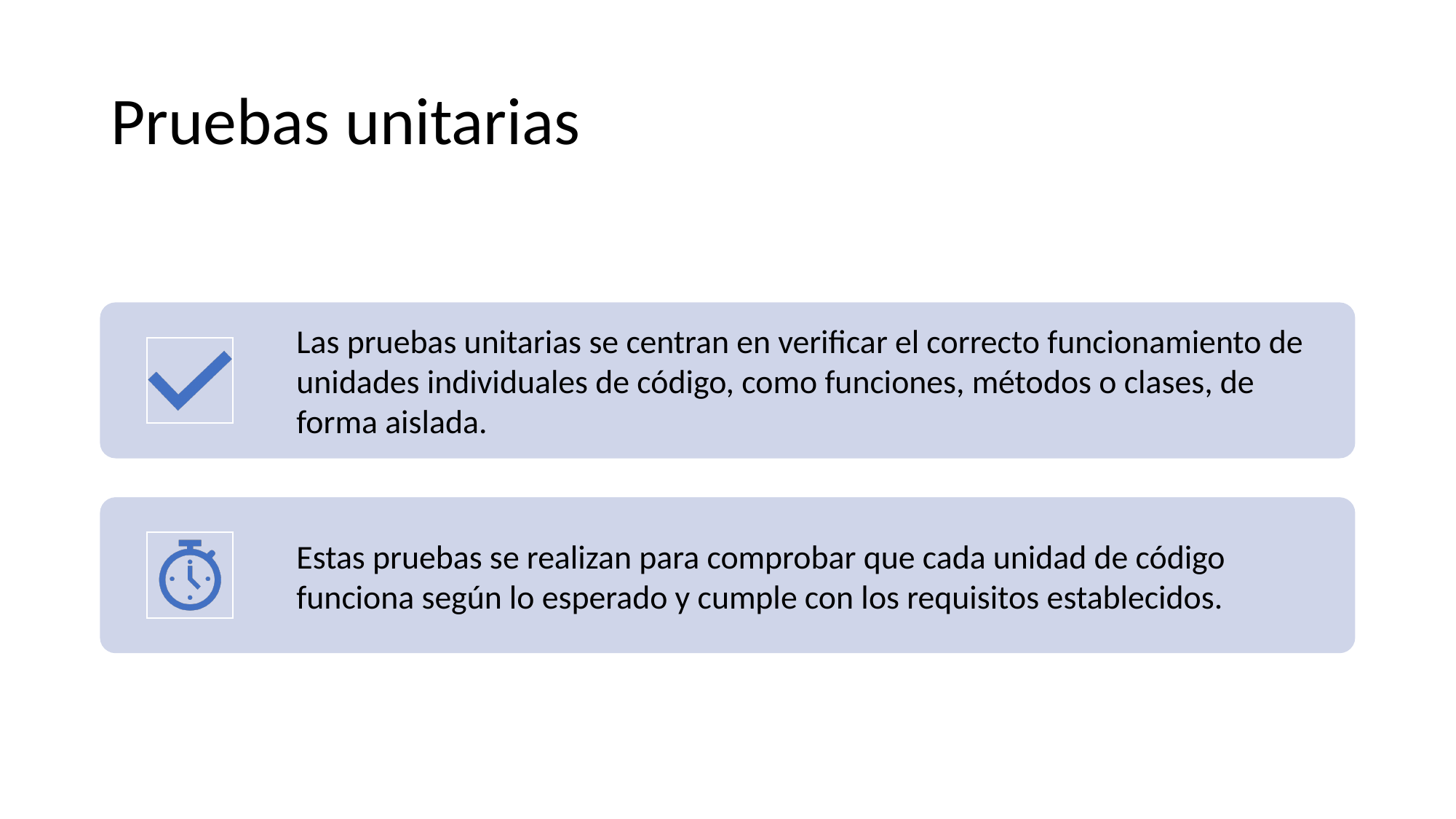

# Pruebas unitarias
Las pruebas unitarias se centran en verificar el correcto funcionamiento de unidades individuales de código, como funciones, métodos o clases, de forma aislada.
Estas pruebas se realizan para comprobar que cada unidad de código funciona según lo esperado y cumple con los requisitos establecidos.